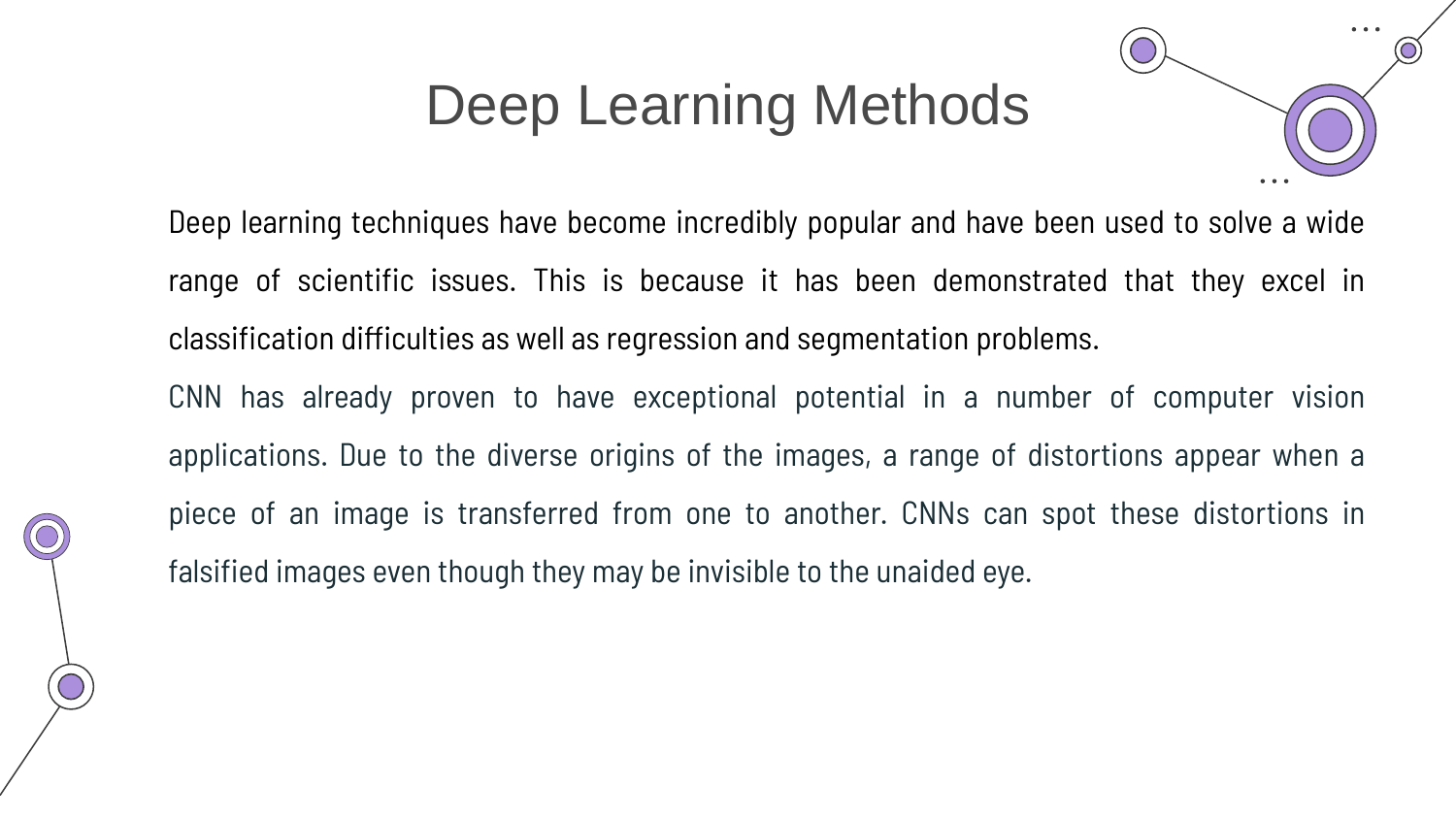

# Deep Learning Methods
Deep learning techniques have become incredibly popular and have been used to solve a wide range of scientific issues. This is because it has been demonstrated that they excel in classification difficulties as well as regression and segmentation problems.
CNN has already proven to have exceptional potential in a number of computer vision applications. Due to the diverse origins of the images, a range of distortions appear when a piece of an image is transferred from one to another. CNNs can spot these distortions in falsified images even though they may be invisible to the unaided eye.